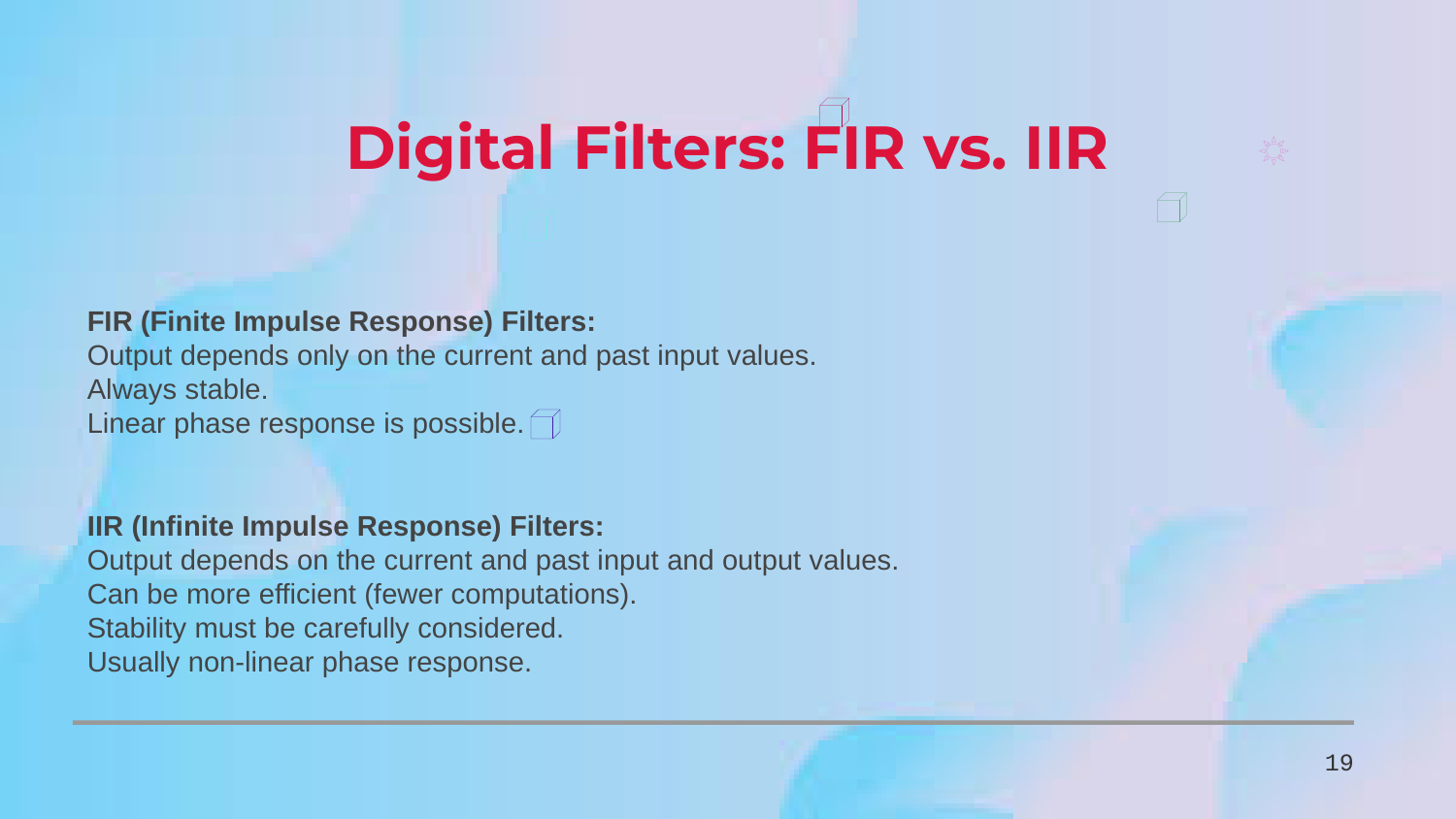

Digital Filters: FIR vs. IIR

FIR (Finite Impulse Response) Filters:
Output depends only on the current and past input values.
Always stable.
Linear phase response is possible.

IIR (Infinite Impulse Response) Filters:
Output depends on the current and past input and output values.
Can be more efficient (fewer computations).
Stability must be carefully considered.
Usually non-linear phase response.

19